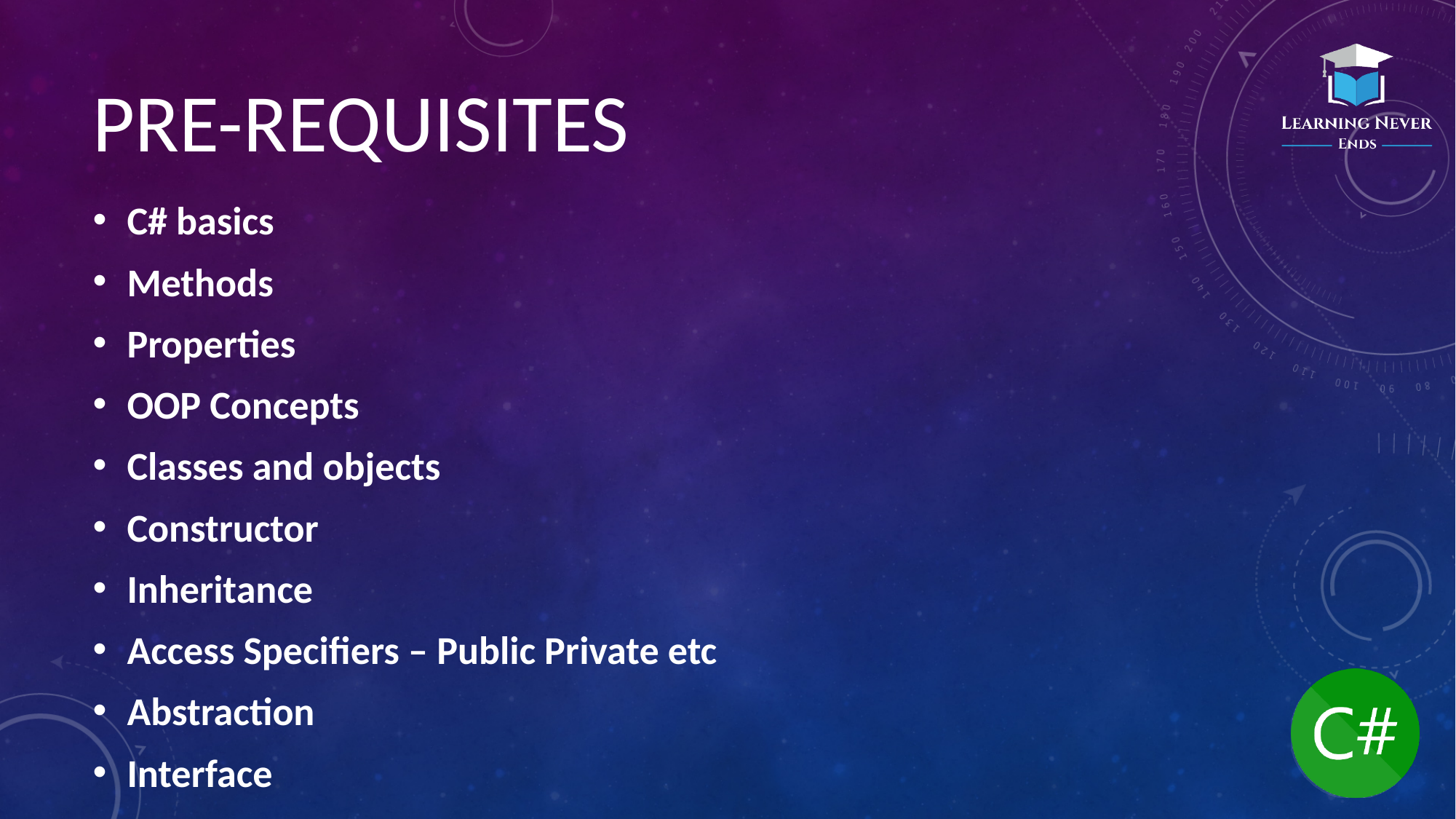

# PRE-REQUISITES
C# basics
Methods
Properties
OOP Concepts
Classes and objects
Constructor
Inheritance
Access Specifiers – Public Private etc
Abstraction
Interface